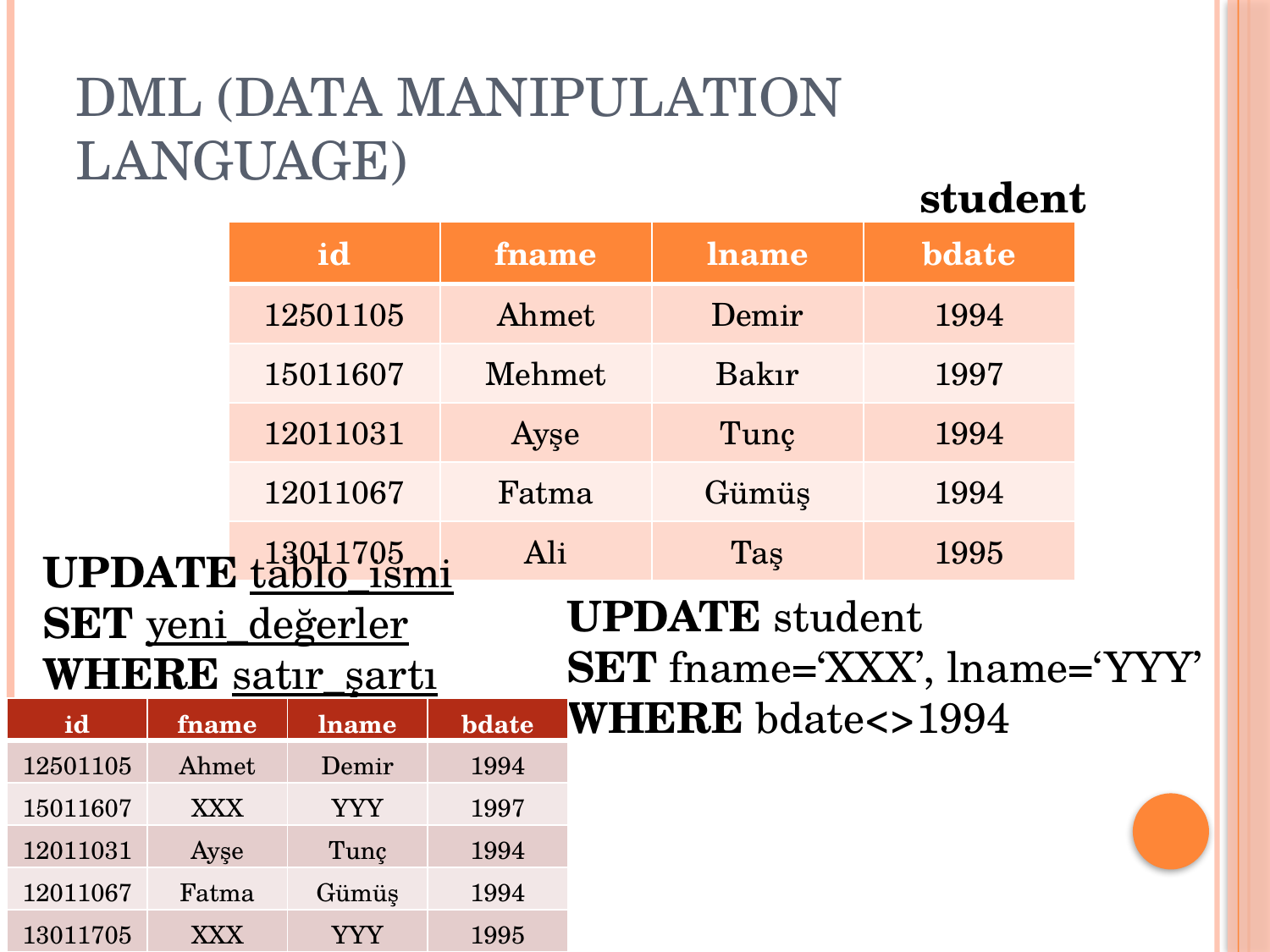

# Dml (data manıpulatıon language)
student
| id | fname | lname | bdate |
| --- | --- | --- | --- |
| 12501105 | Ahmet | Demir | 1994 |
| 15011607 | Mehmet | Bakır | 1997 |
| 12011031 | Ayşe | Tunç | 1994 |
| 12011067 | Fatma | Gümüş | 1994 |
| 13011705 | Ali | Taş | 1995 |
UPDATE tablo_ismi
SET yeni_değerler
WHERE satır_şartı
UPDATE student
SET fname=‘XXX’, lname=‘YYY’
WHERE bdate<>1994
| id | fname | lname | bdate |
| --- | --- | --- | --- |
| 12501105 | Ahmet | Demir | 1994 |
| 15011607 | XXX | YYY | 1997 |
| 12011031 | Ayşe | Tunç | 1994 |
| 12011067 | Fatma | Gümüş | 1994 |
| 13011705 | XXX | YYY | 1995 |